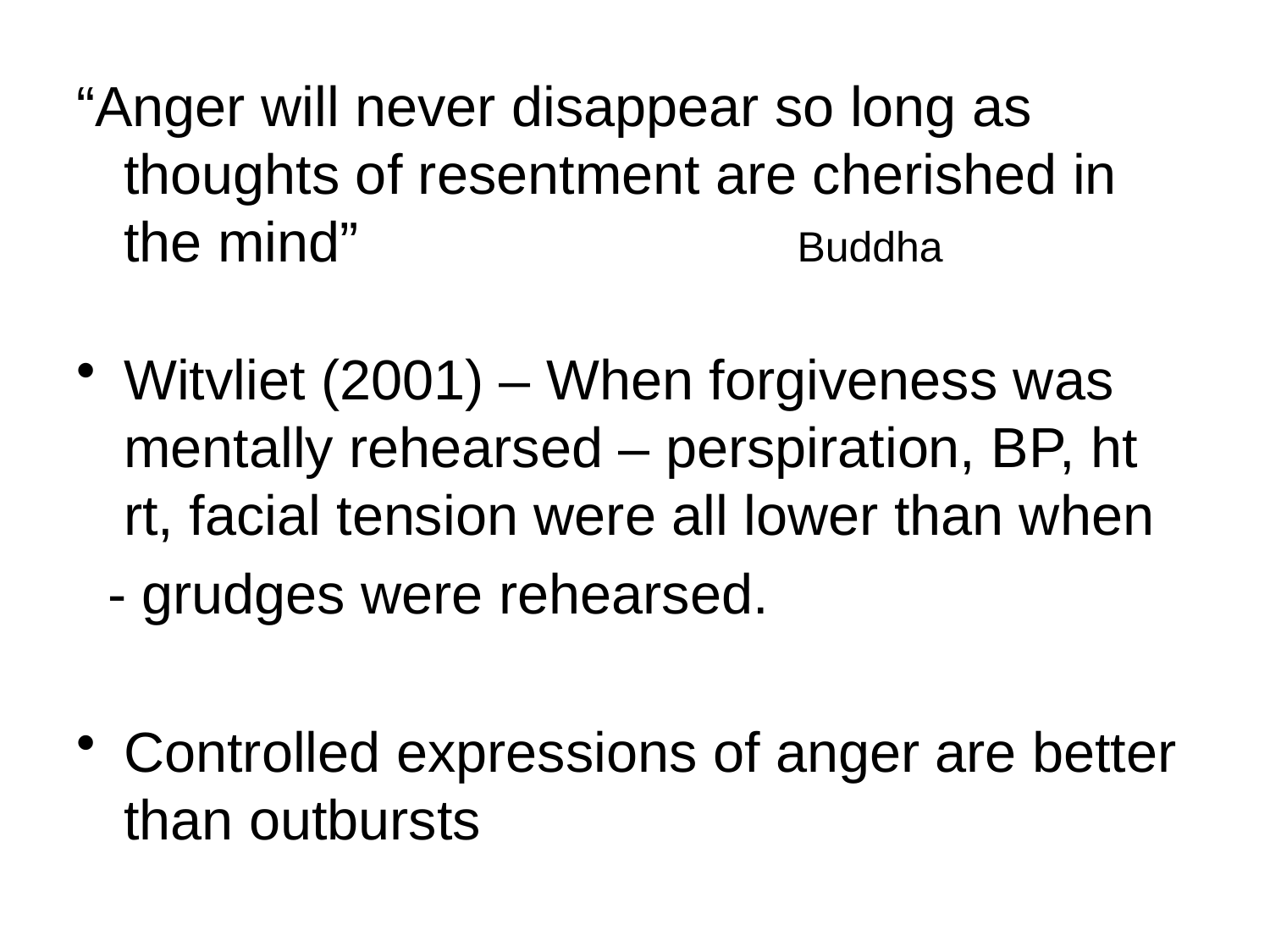

#
“Anger will never disappear so long as thoughts of resentment are cherished in the mind”                            Buddha

Witvliet (2001) – When forgiveness was mentally rehearsed – perspiration, BP, ht rt, facial tension were all lower than when
  - grudges were rehearsed.

Controlled expressions of anger are better than outbursts